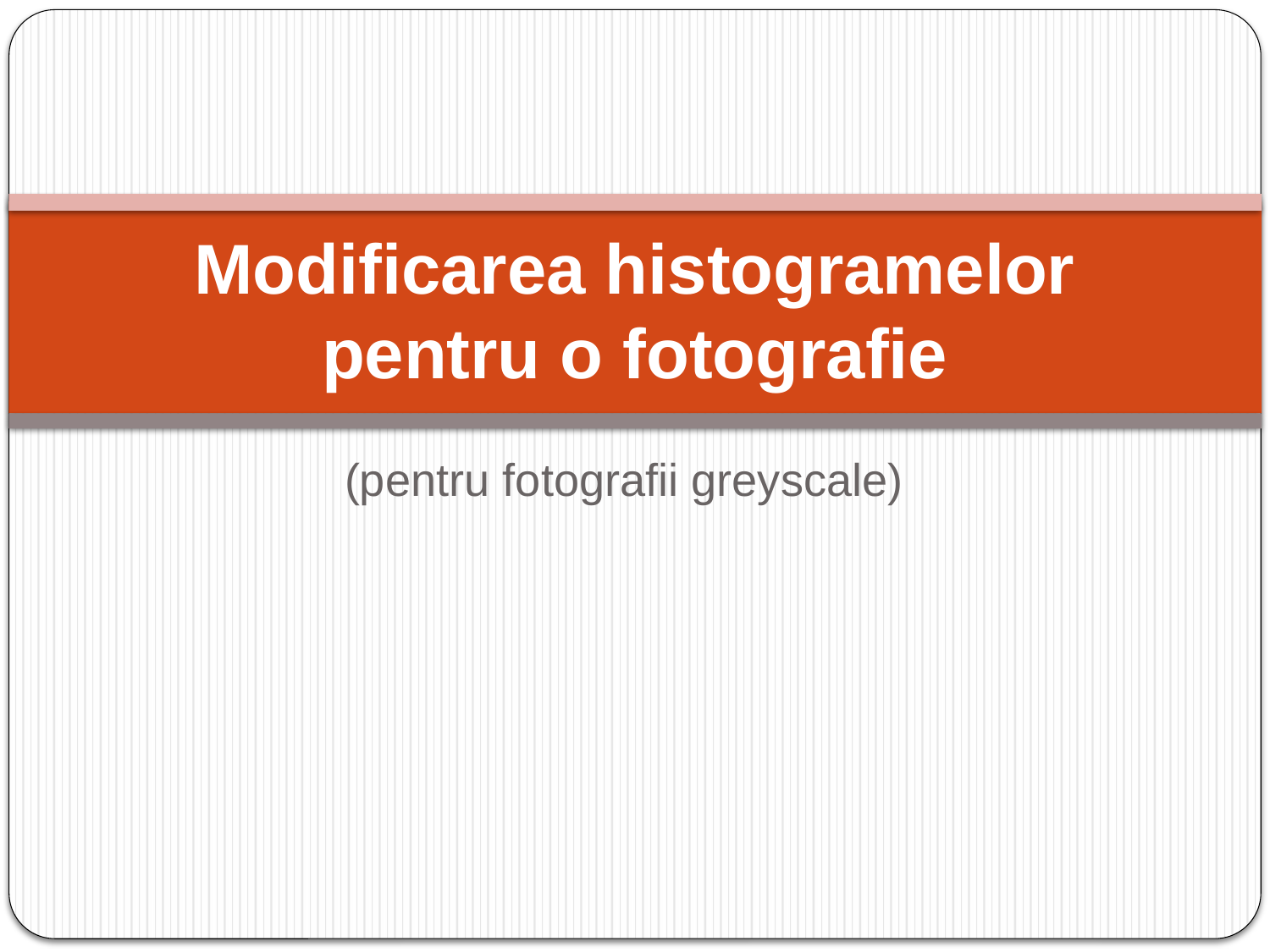

# Modificarea histogramelor pentru o fotografie
(pentru fotografii greyscale)